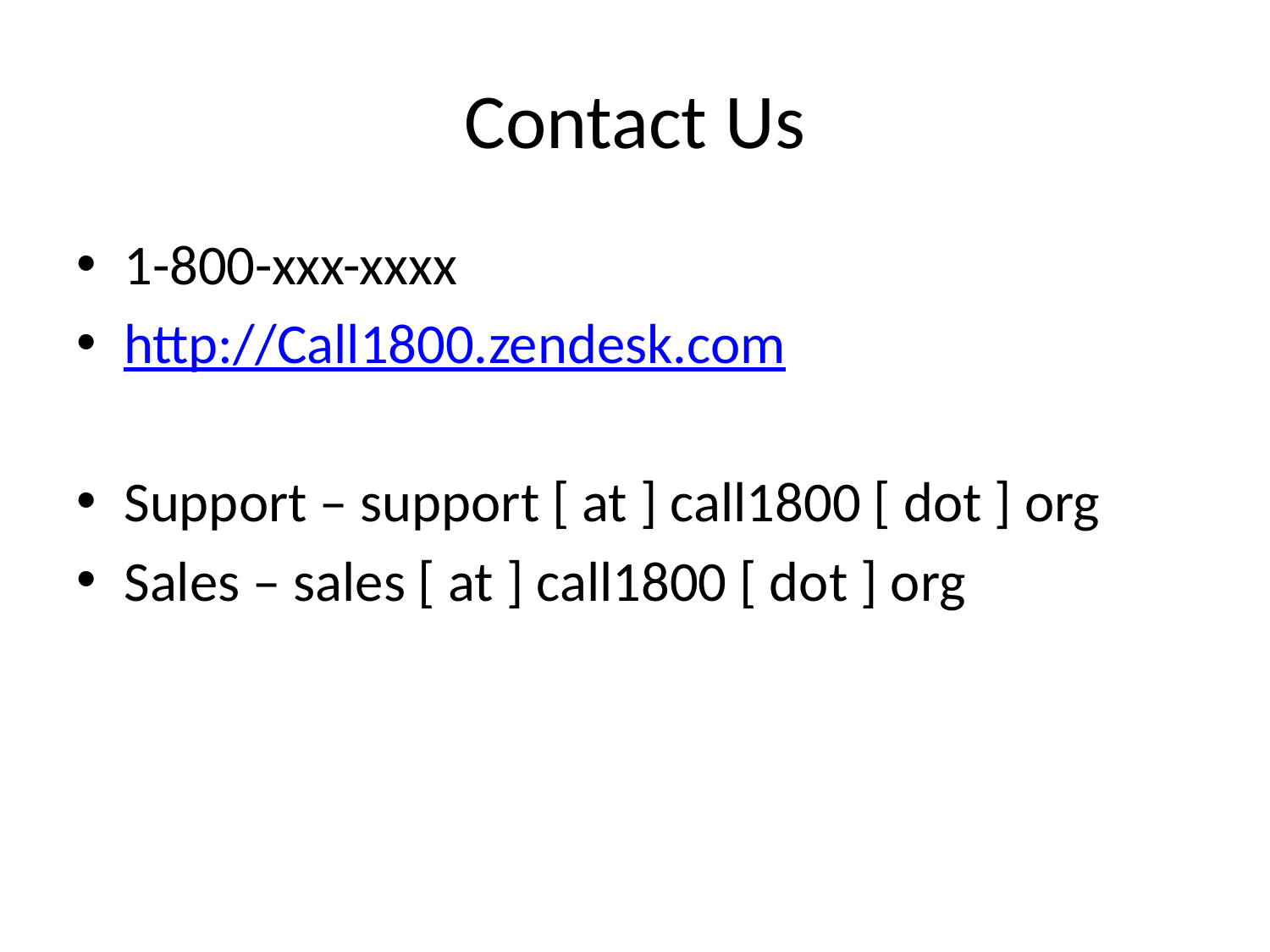

# Contact Us
1-800-xxx-xxxx
http://Call1800.zendesk.com

Support – support [ at ] call1800 [ dot ] org
Sales – sales [ at ] call1800 [ dot ] org